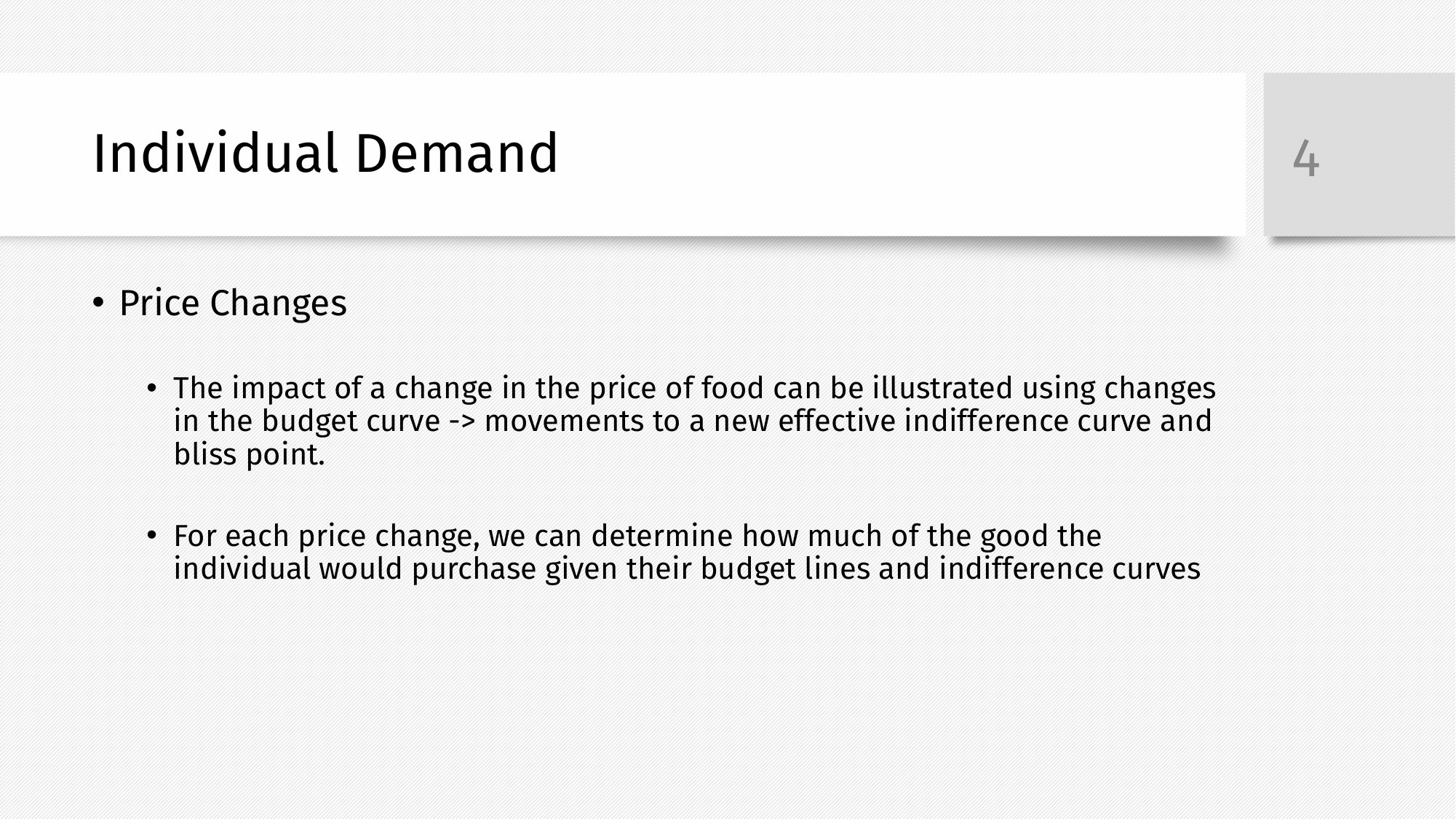

4
# Individual Demand
Price Changes

The impact of a change in the price of food can be illustrated using changes in the budget curve -> movements to a new effective indifference curve and bliss point.

For each price change, we can determine how much of the good the individual would purchase given their budget lines and indifference curves